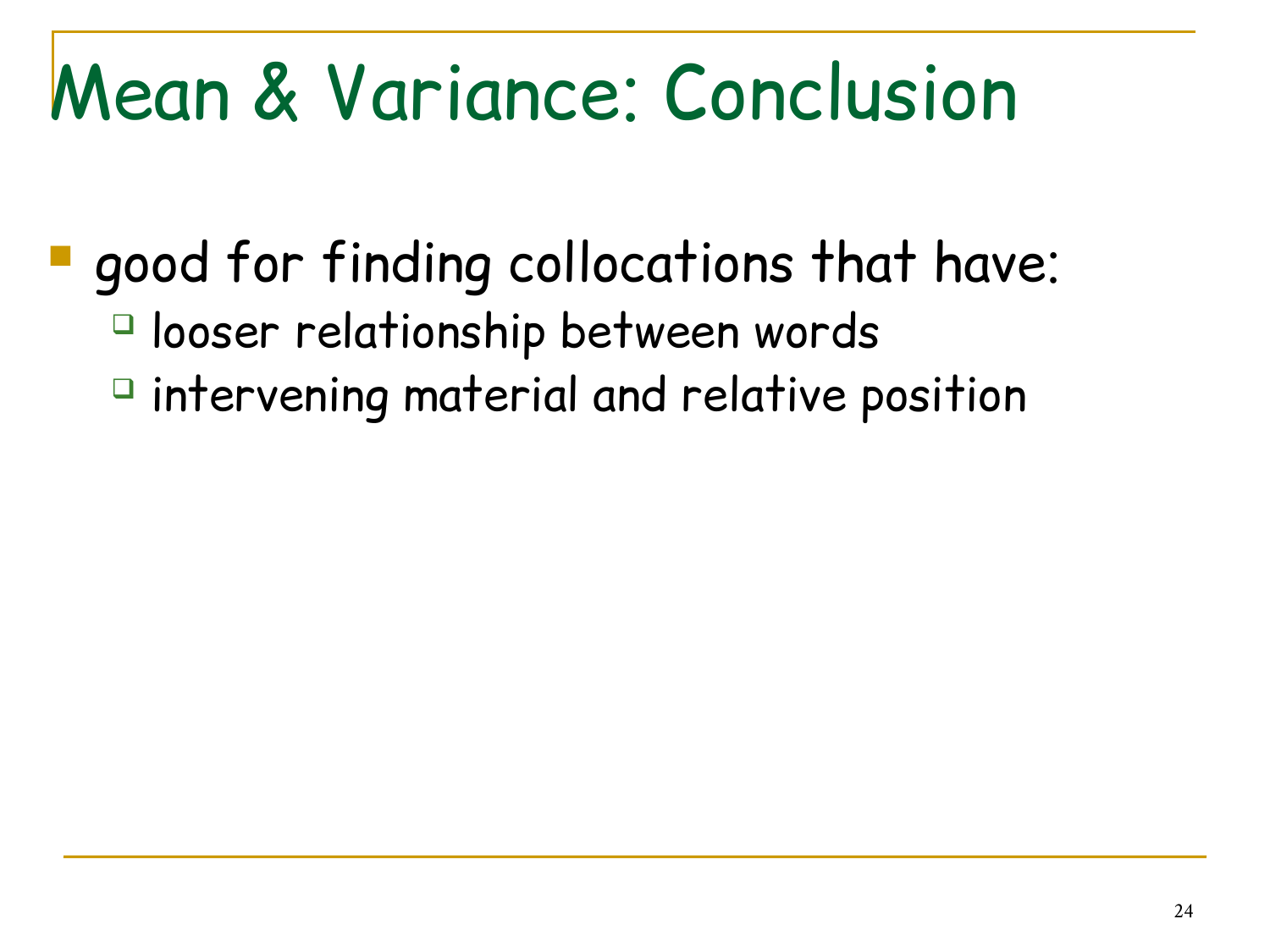

# Mean & Variance: Conclusion
good for finding collocations that have:
looser relationship between words
intervening material and relative position

24